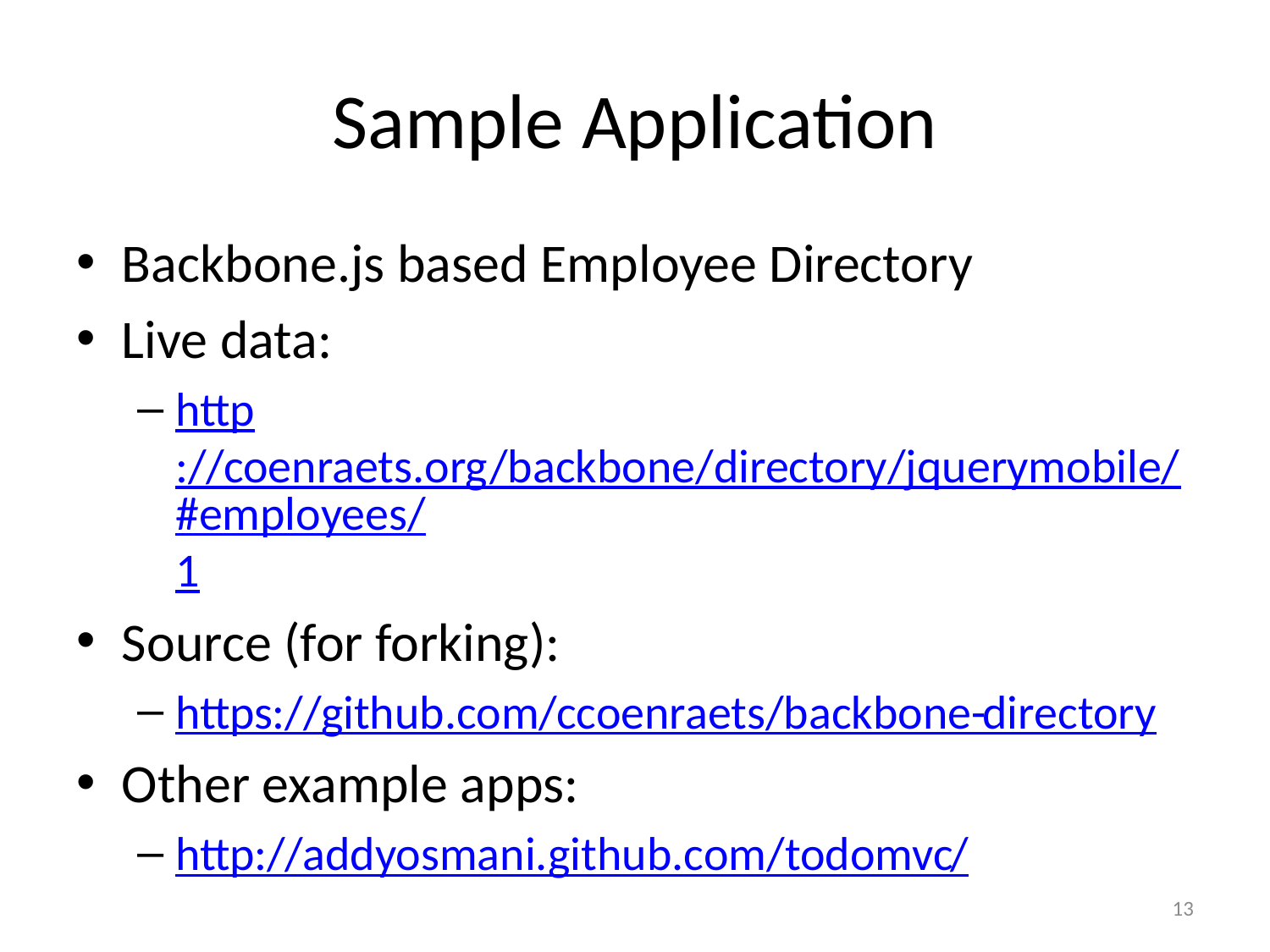

# Sample Application
Backbone.js based Employee Directory
Live data:
http://coenraets.org/backbone/directory/jquerymobile/#employees/1
Source (for forking):
https://github.com/ccoenraets/backbone-directory
Other example apps:
http://addyosmani.github.com/todomvc/

13